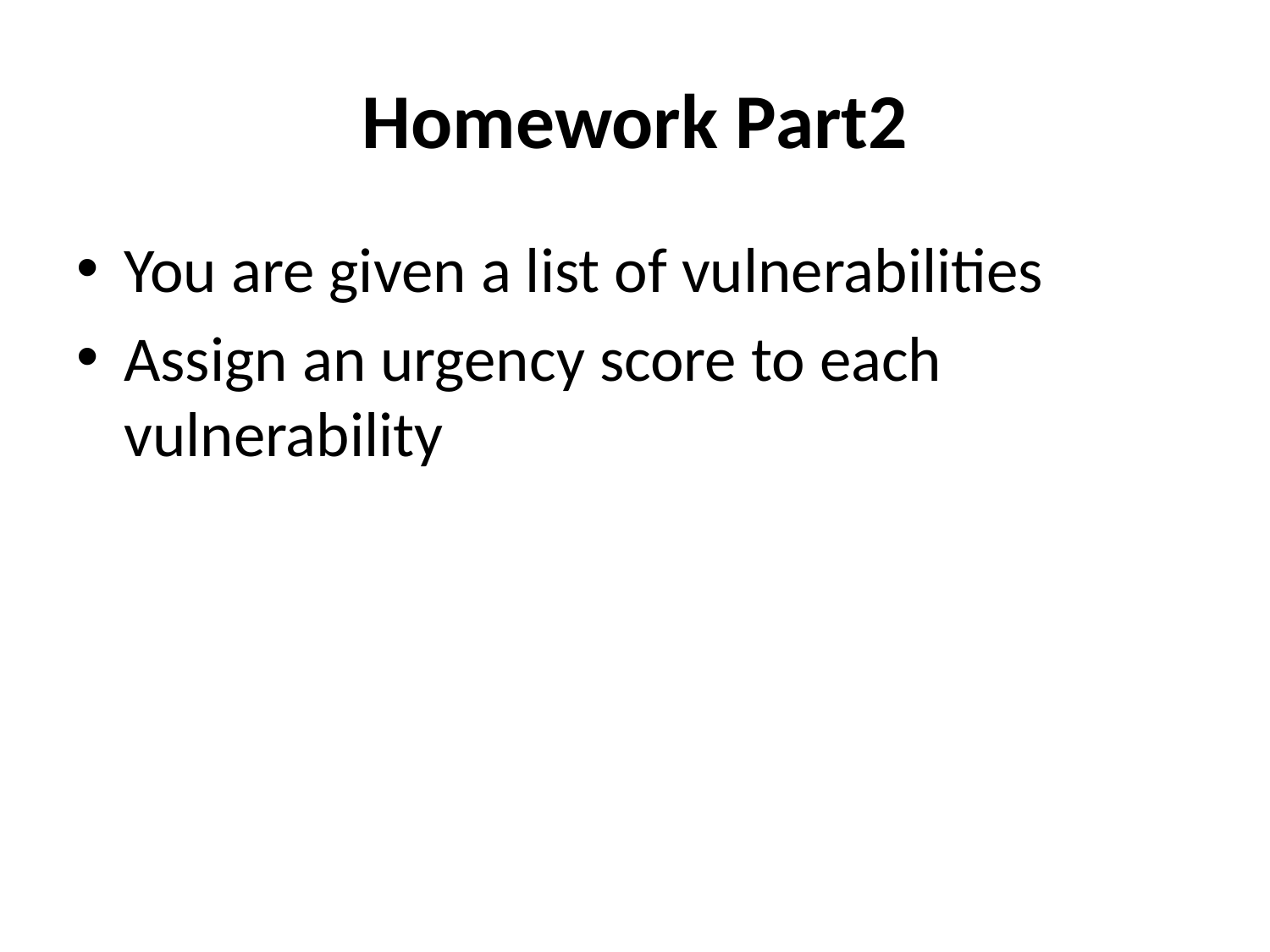

# Homework Part2
You are given a list of vulnerabilities
Assign an urgency score to each vulnerability